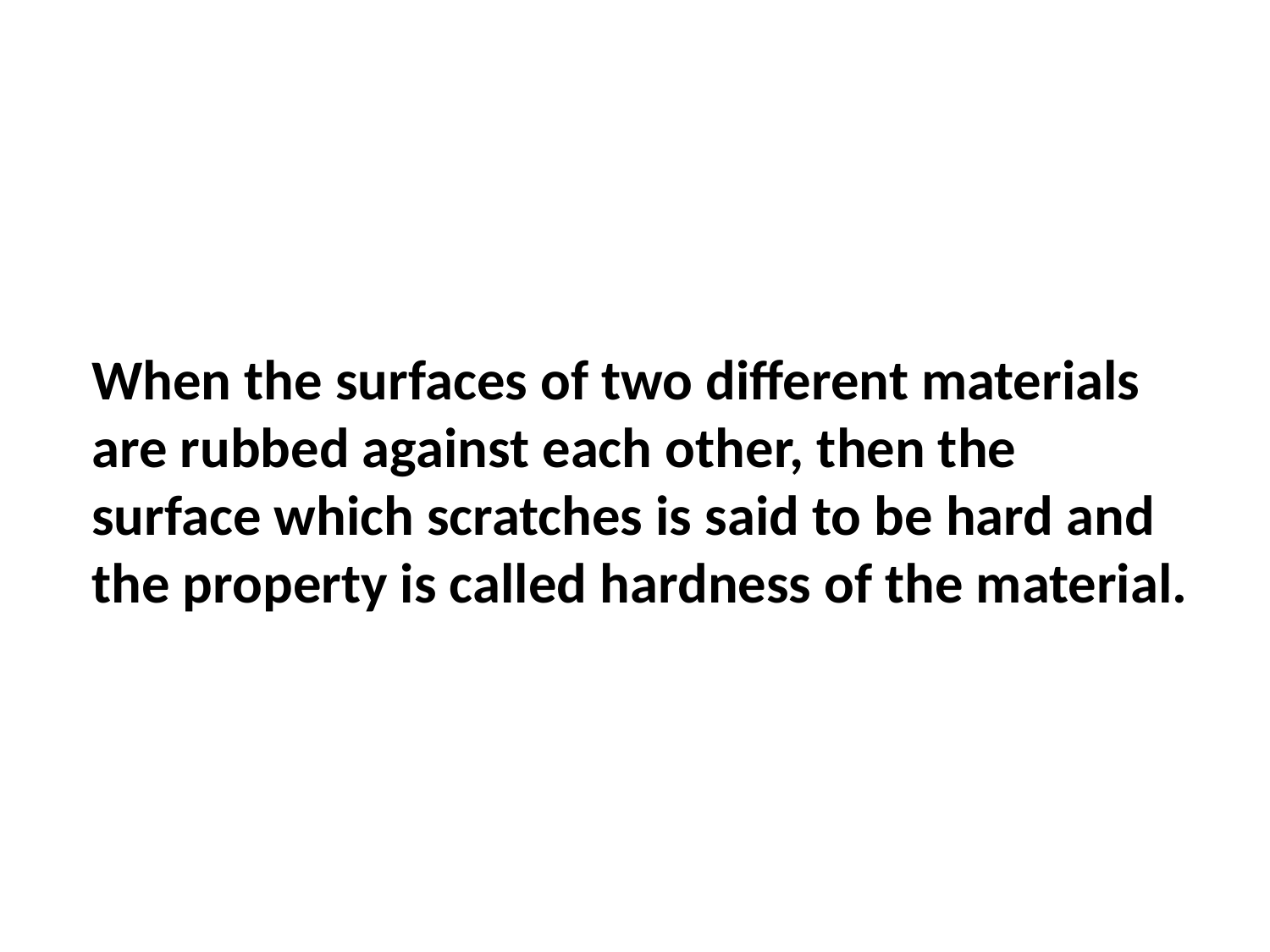

When the surfaces of two different materials are rubbed against each other, then the surface which scratches is said to be hard and the property is called hardness of the material.